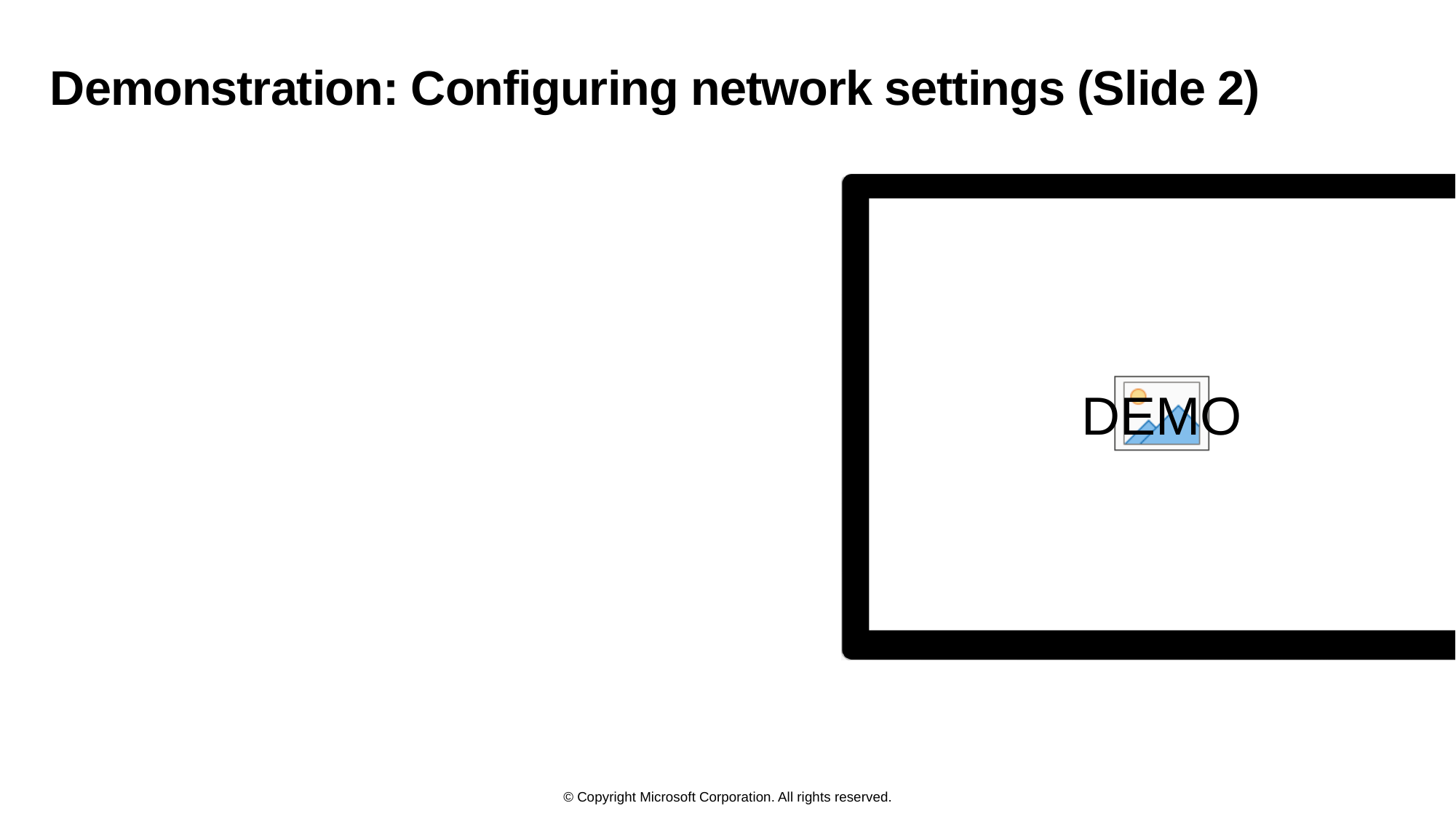

# Demonstration: Configuring network settings (Slide 2)